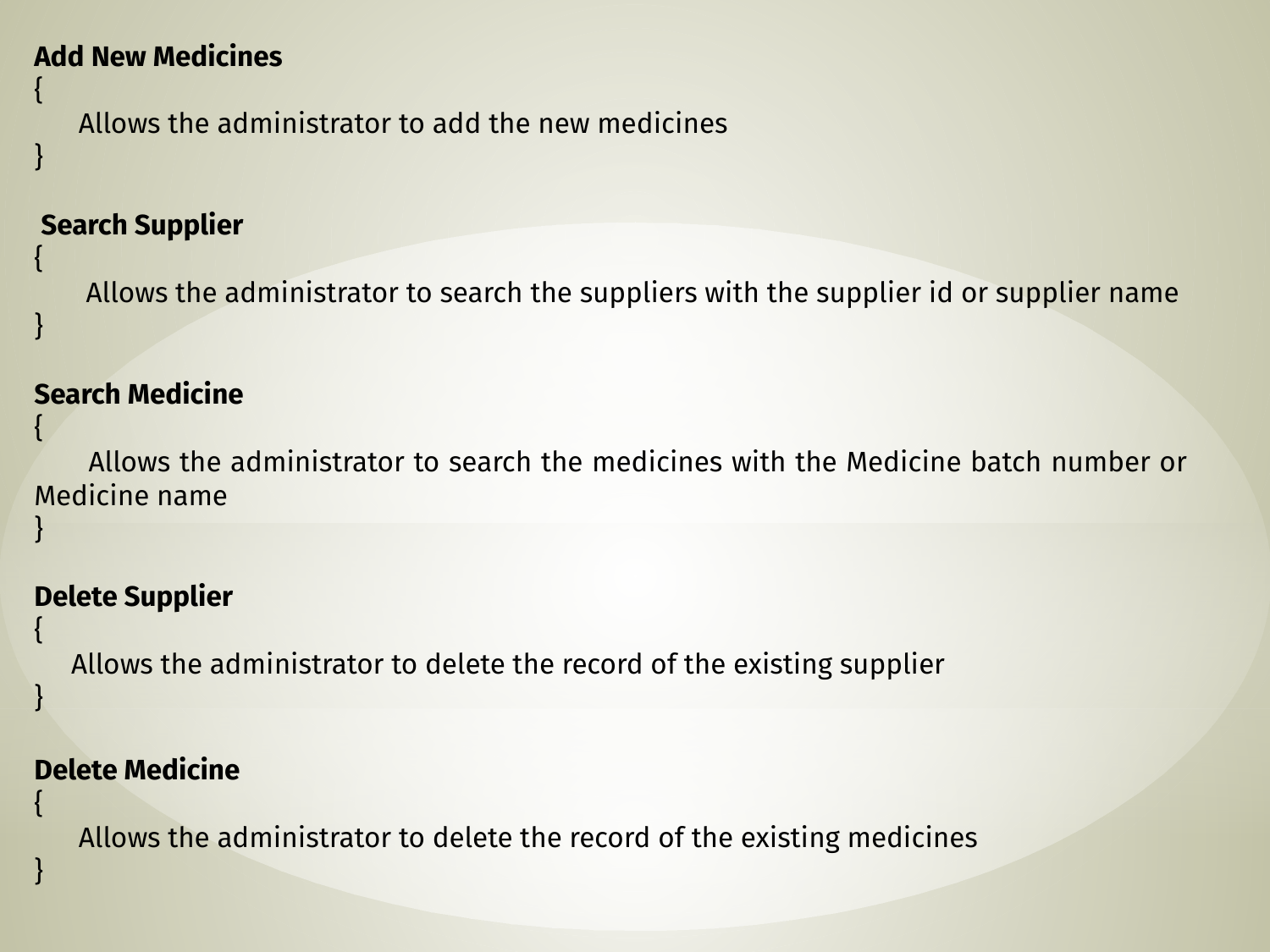

Add New Medicines
{
      Allows the administrator to add the new medicines
}

 Search Supplier
{
       Allows the administrator to search the suppliers with the supplier id or supplier name
}

Search Medicine
{
      Allows the administrator to search the medicines with the Medicine batch number or    Medicine name
}

Delete Supplier
{
     Allows the administrator to delete the record of the existing supplier
}

Delete Medicine
{
      Allows the administrator to delete the record of the existing medicines
}